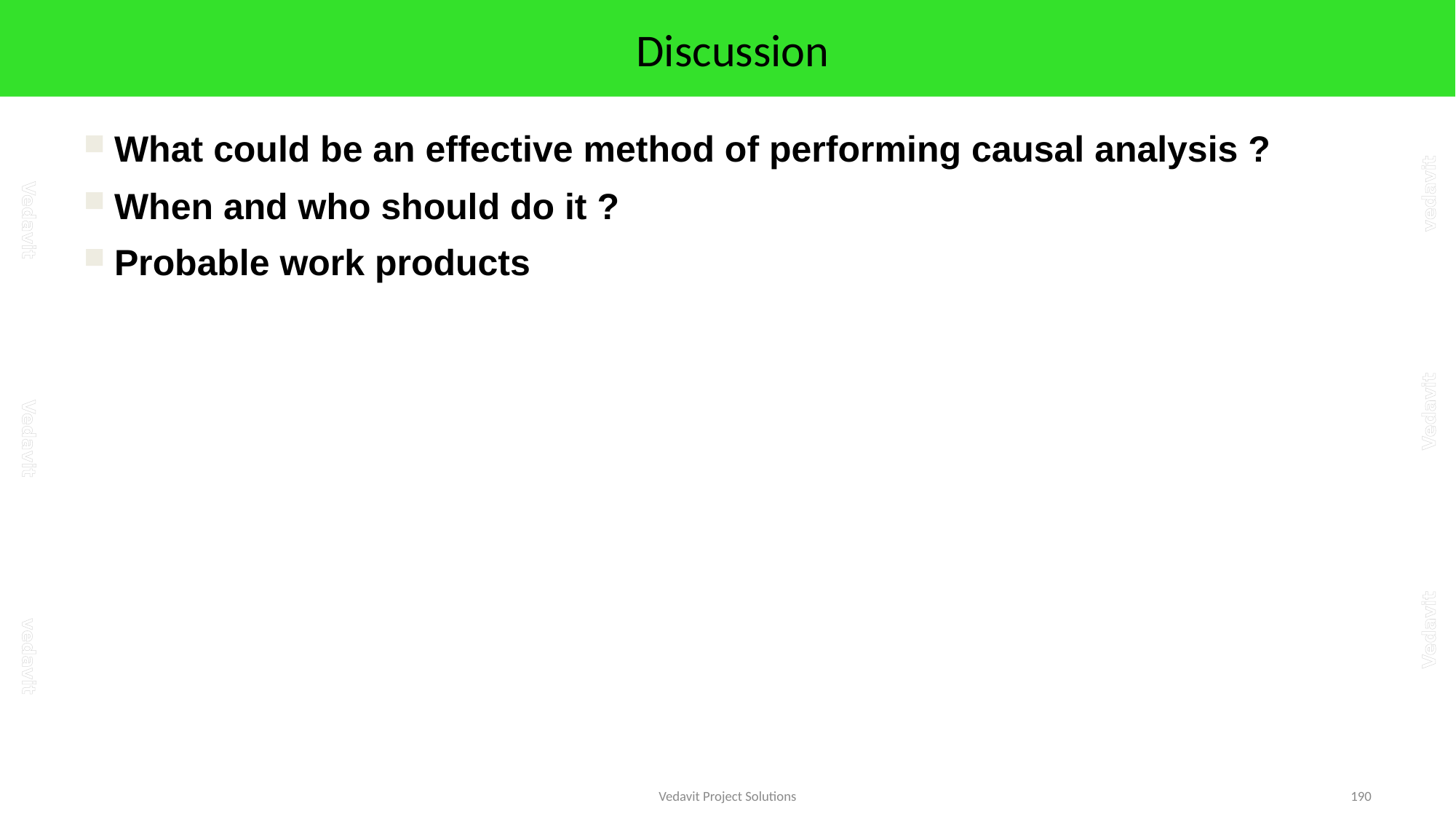

# Discussion
What could be an effective method of performing causal analysis ?
When and who should do it ?
Probable work products

Vedavit Project Solutions
190